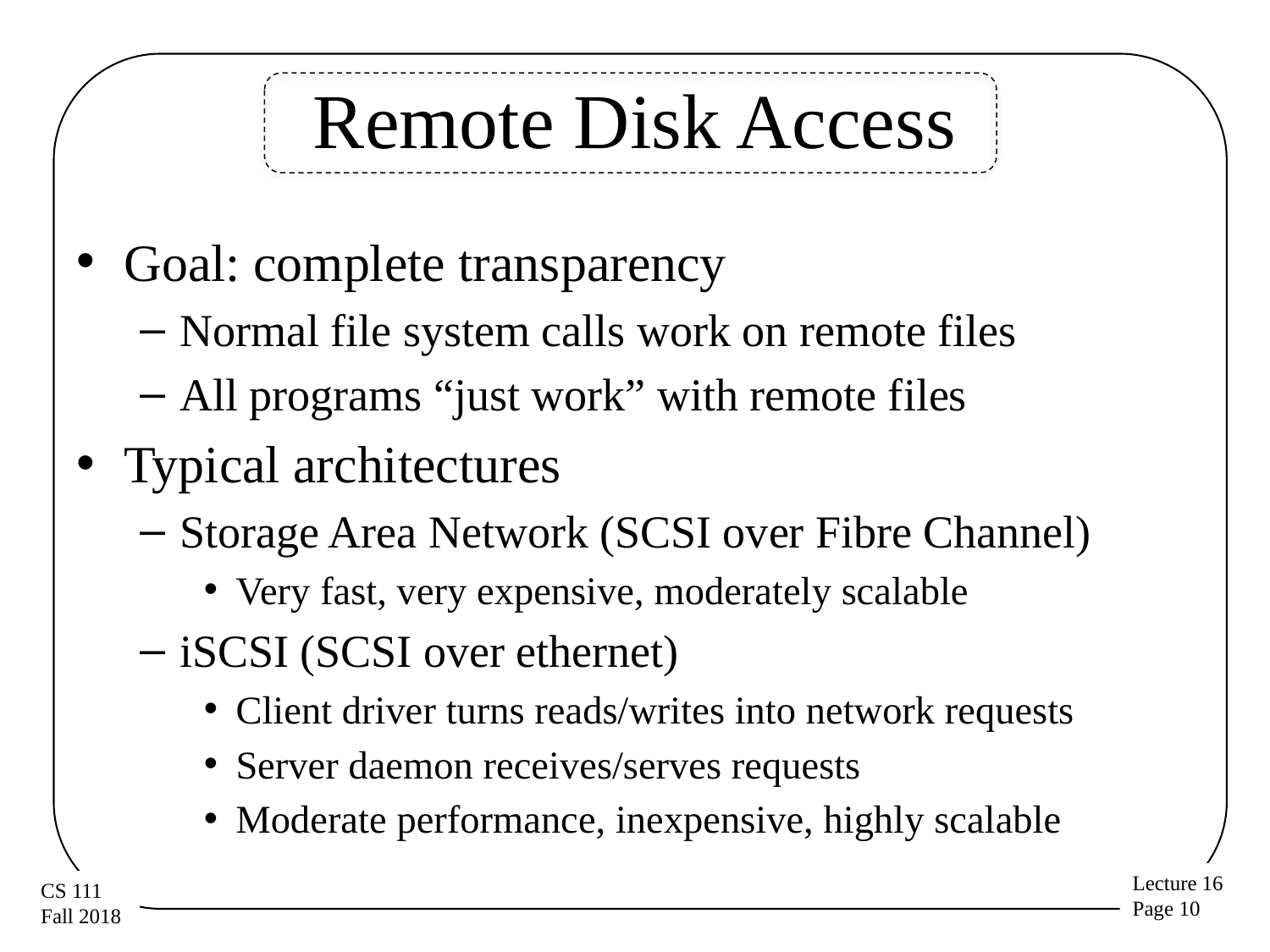

# Remote Disk Access

Goal: complete transparency
Normal file system calls work on remote files
All programs “just work” with remote files
Typical architectures
Storage Area Network (SCSI over Fibre Channel)
Very fast, very expensive, moderately scalable
iSCSI (SCSI over ethernet)
Client driver turns reads/writes into network requests
Server daemon receives/serves requests
Moderate performance, inexpensive, highly scalable